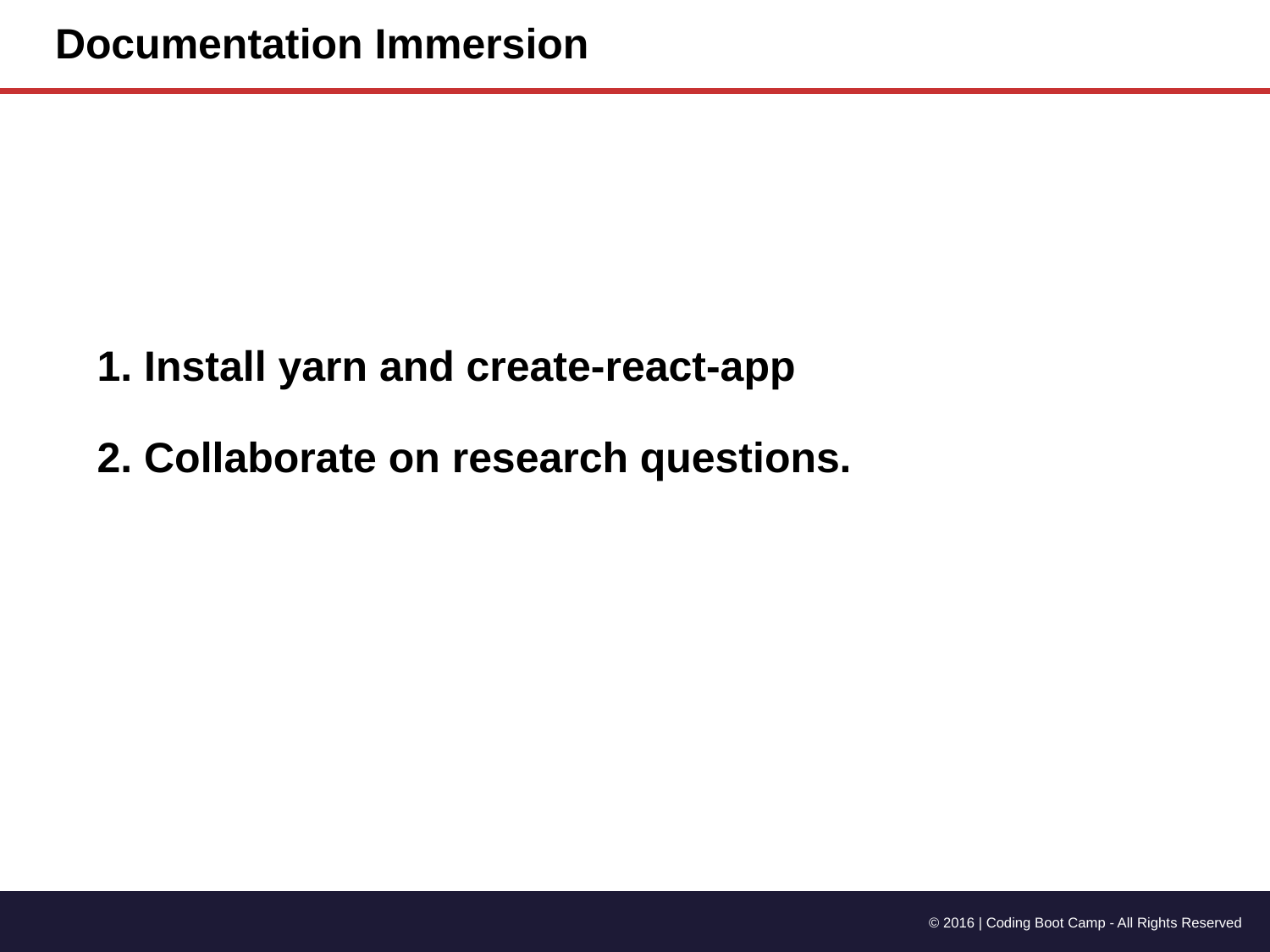

# Documentation Immersion
1. Install yarn and create-react-app

2. Collaborate on research questions.